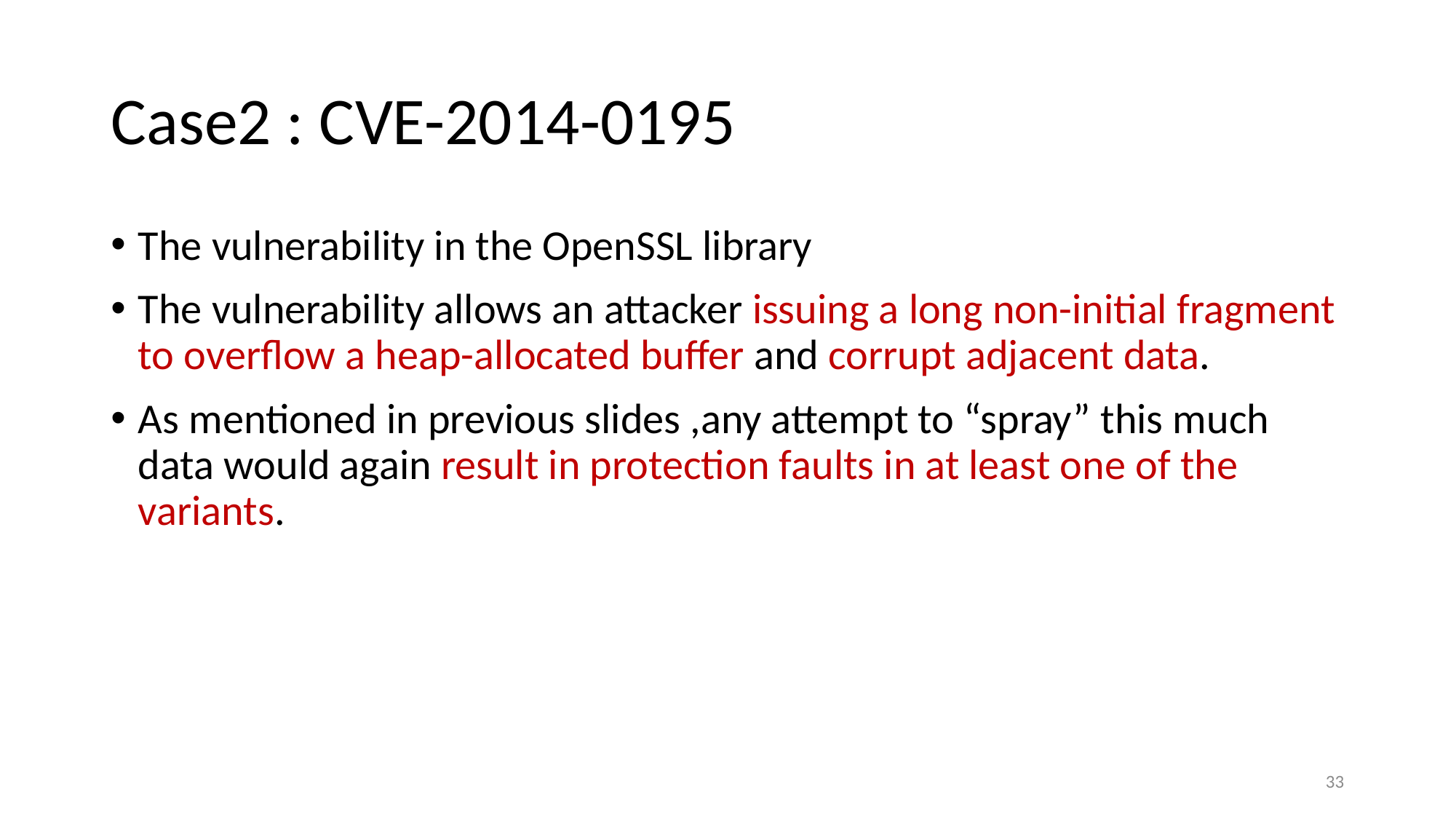

# Case2 : CVE-2014-0195
The vulnerability in the OpenSSL library
The vulnerability allows an attacker issuing a long non-initial fragment to overflow a heap-allocated buffer and corrupt adjacent data.
As mentioned in previous slides ,any attempt to “spray” this much data would again result in protection faults in at least one of the variants.
33